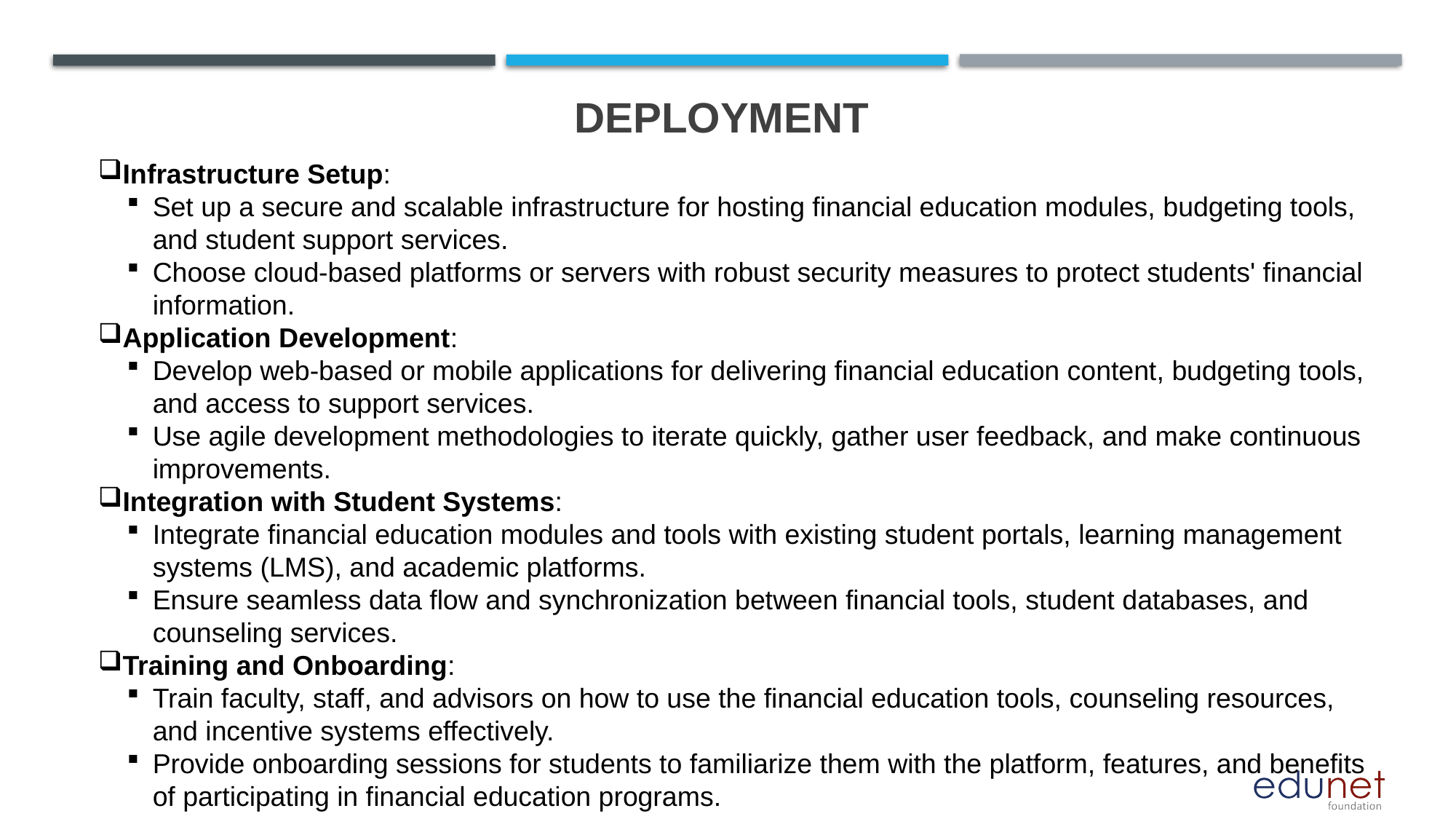

# Deployment
Infrastructure Setup:
Set up a secure and scalable infrastructure for hosting financial education modules, budgeting tools, and student support services.
Choose cloud-based platforms or servers with robust security measures to protect students' financial information.
Application Development:
Develop web-based or mobile applications for delivering financial education content, budgeting tools, and access to support services.
Use agile development methodologies to iterate quickly, gather user feedback, and make continuous improvements.
Integration with Student Systems:
Integrate financial education modules and tools with existing student portals, learning management systems (LMS), and academic platforms.
Ensure seamless data flow and synchronization between financial tools, student databases, and counseling services.
Training and Onboarding:
Train faculty, staff, and advisors on how to use the financial education tools, counseling resources, and incentive systems effectively.
Provide onboarding sessions for students to familiarize them with the platform, features, and benefits of participating in financial education programs.